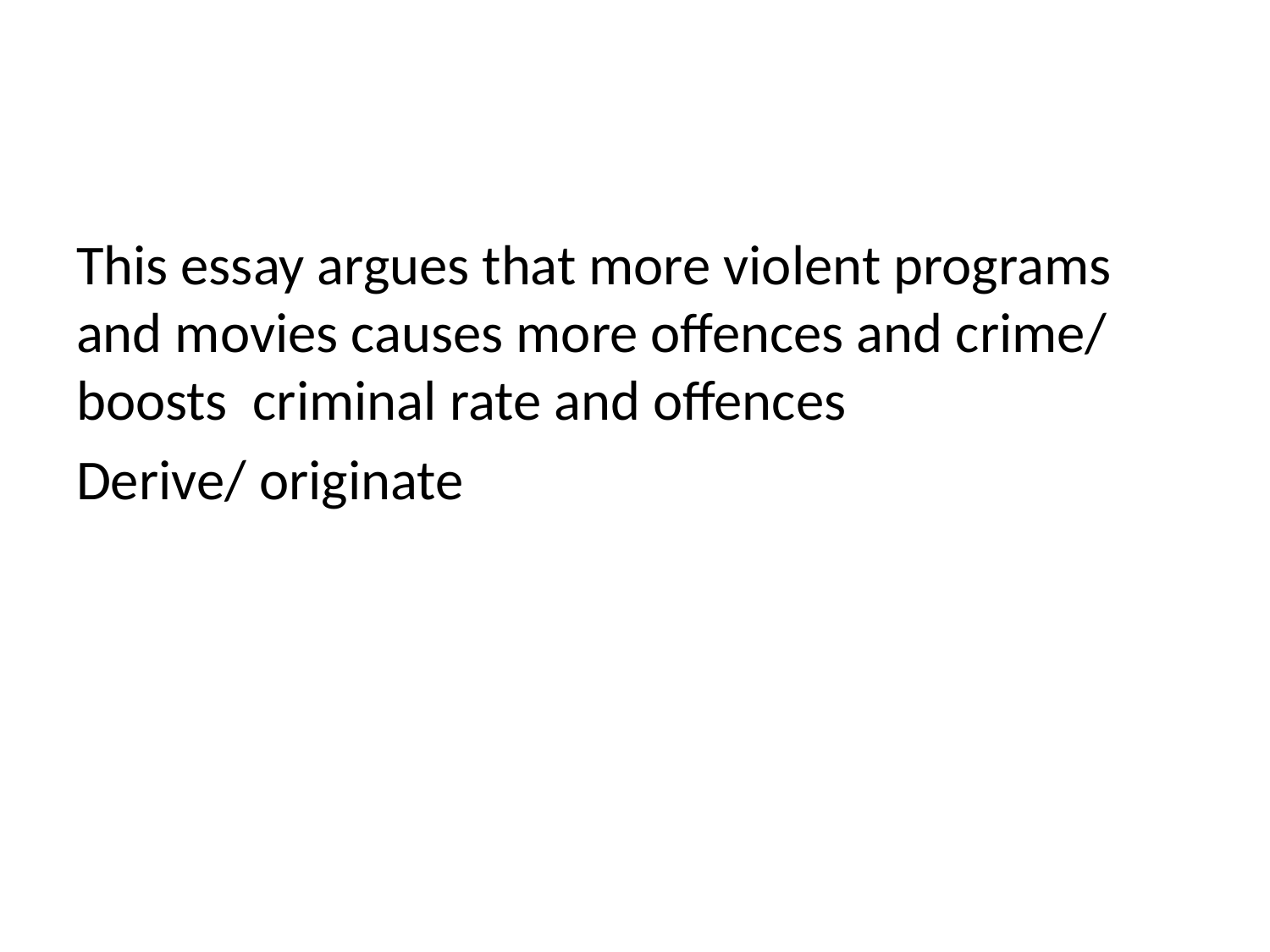

#
This essay argues that more violent programs and movies causes more offences and crime/ boosts  criminal rate and offences
Derive/ originate